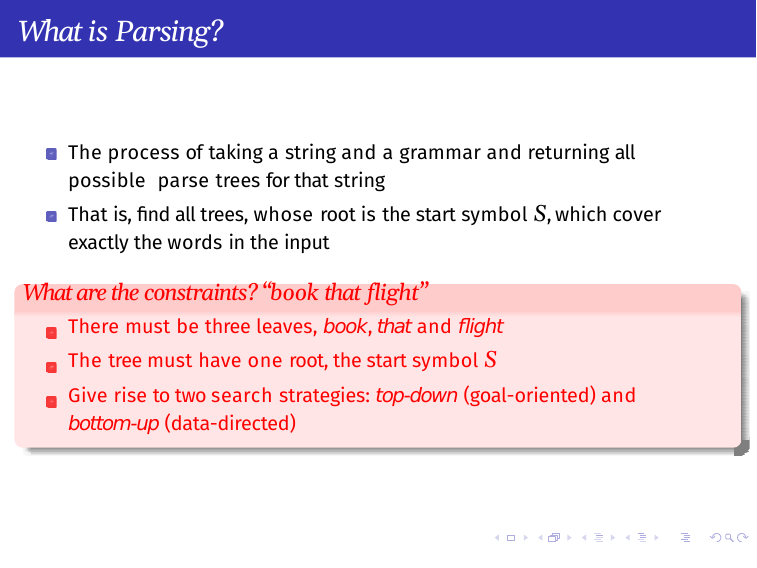

What is Parsing?
The process of taking a string and a grammar and returning all possible  parse trees for that string
That is, find all trees, whose root is the start symbol S, which cover  exactly the words in the input

What are the constraints? “book that flight”
There must be three leaves, book, that and flight
The tree must have one root, the start symbol S
Give rise to two search strategies: top-down (goal-oriented) and
bottom-up (data-directed)

Syntax
Week 5: Lecture 2
4 / 60